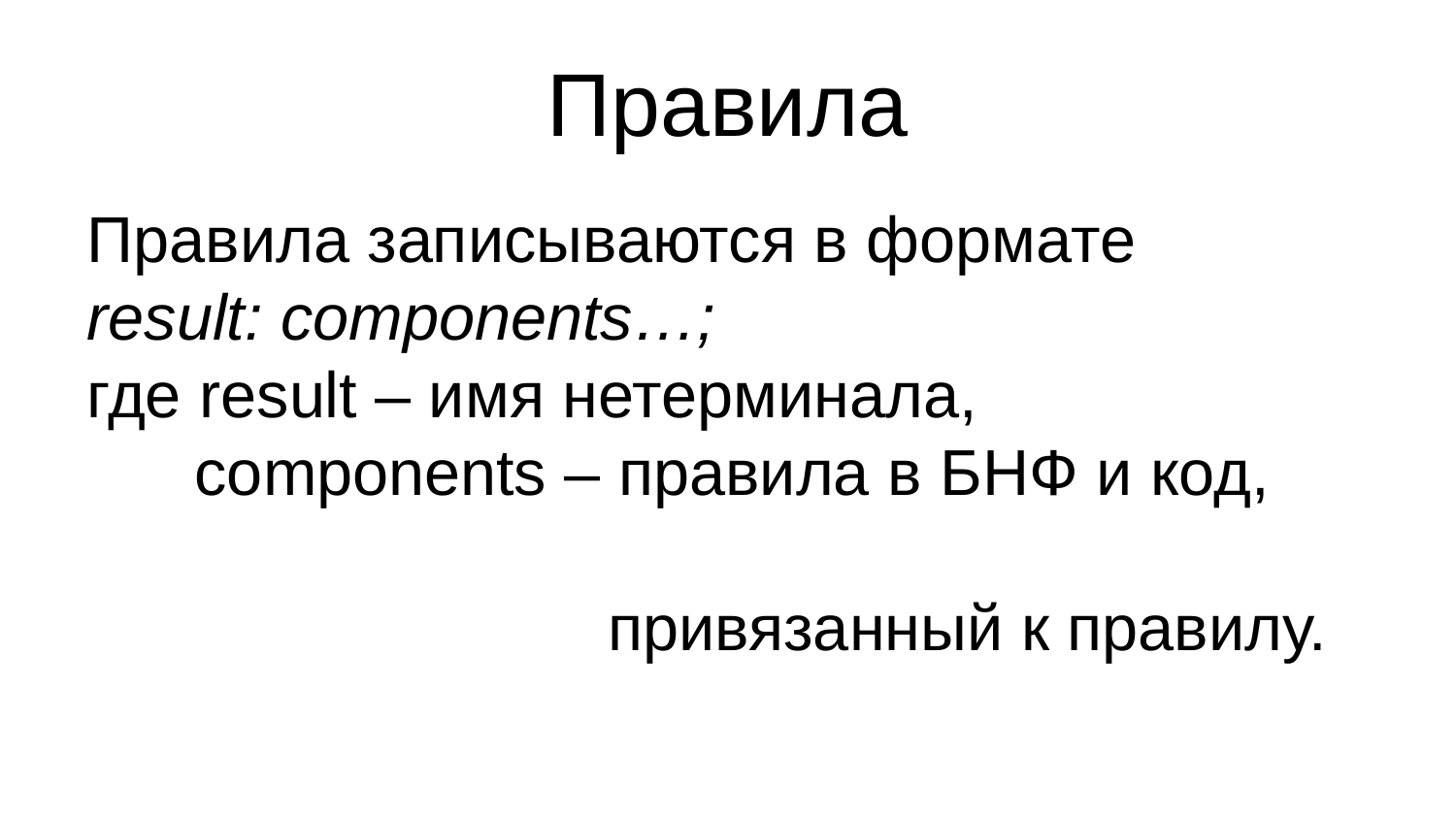

Правила
Правила записываются в формате
result: components…;
где result – имя нетерминала,
      components – правила в БНФ и код,
                             привязанный к правилу.